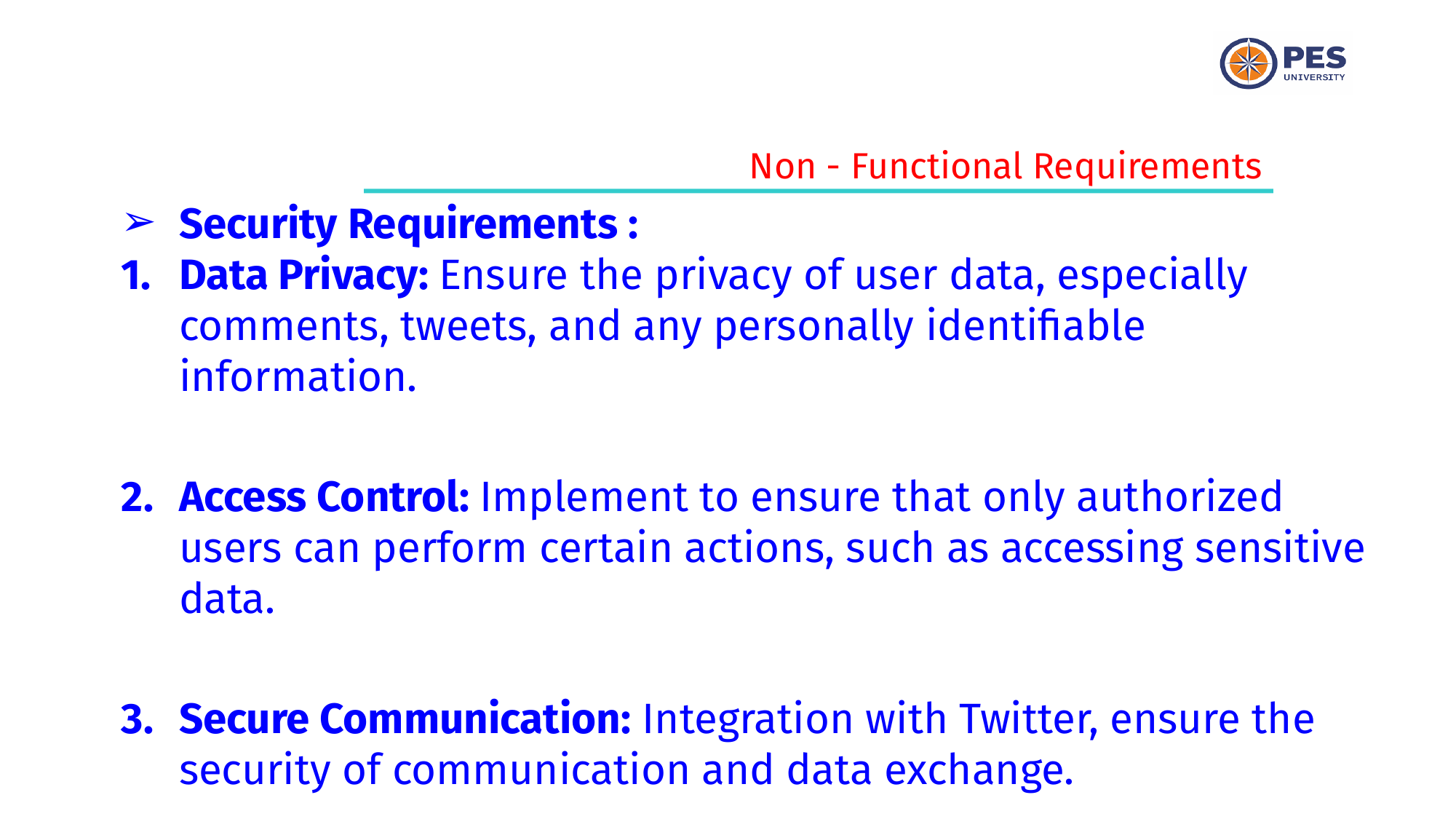

Non - Functional Requirements

Security Requirements :
Data Privacy: Ensure the privacy of user data, especially comments, tweets, and any personally identifiable information.

Access Control: Implement to ensure that only authorized users can perform certain actions, such as accessing sensitive data.

Secure Communication: Integration with Twitter, ensure the security of communication and data exchange.